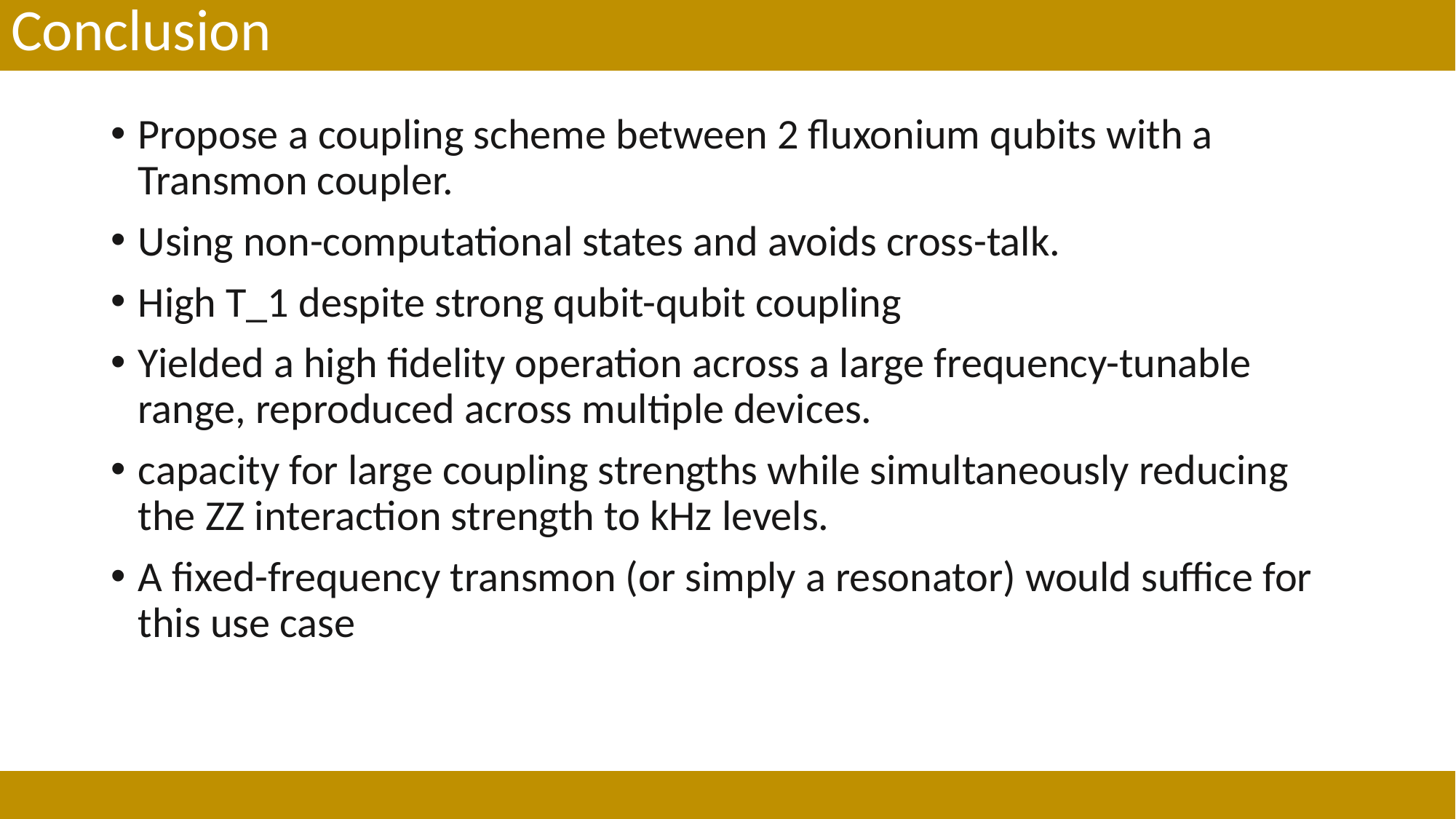

# Conclusion
Propose a coupling scheme between 2 fluxonium qubits with a Transmon coupler.
Using non-computational states and avoids cross-talk.
High T_1 despite strong qubit-qubit coupling
Yielded a high fidelity operation across a large frequency-tunable range, reproduced across multiple devices.
capacity for large coupling strengths while simultaneously reducing the ZZ interaction strength to kHz levels.
A fixed-frequency transmon (or simply a resonator) would suffice for this use case